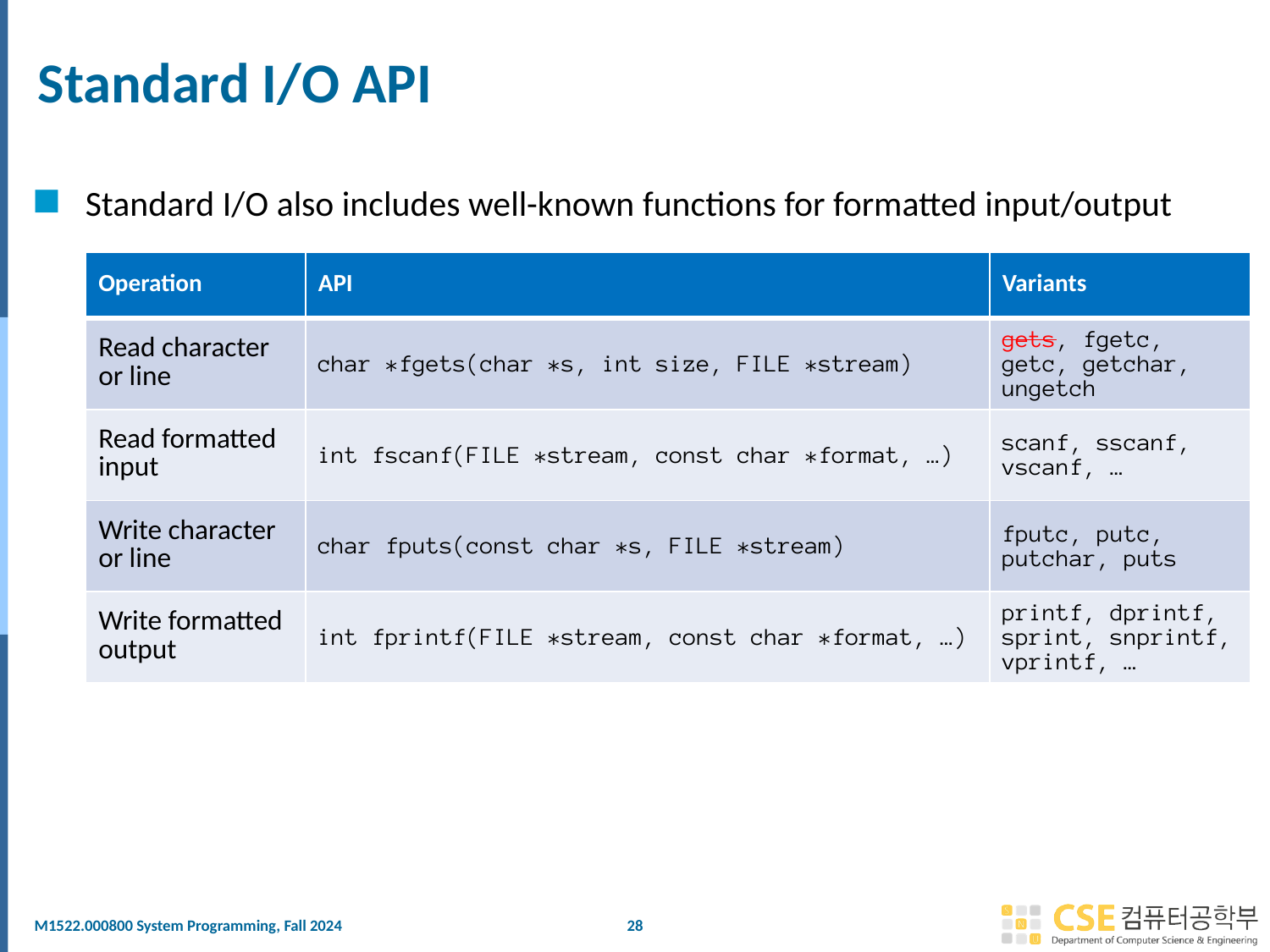

# Standard I/O API
Standard I/O also includes well-known functions for formatted input/output

| Operation | API | Variants |
| --- | --- | --- |
| Read character or line | char \*fgets(char \*s, int size, FILE \*stream) | gets, fgetc, getc, getchar, ungetch |
| Read formatted input | int fscanf(FILE \*stream, const char \*format, …) | scanf, sscanf, vscanf, … |
| Write character or line | char fputs(const char \*s, FILE \*stream) | fputc, putc, putchar, puts |
| Write formatted output | int fprintf(FILE \*stream, const char \*format, …) | printf, dprintf, sprint, snprintf, vprintf, … |